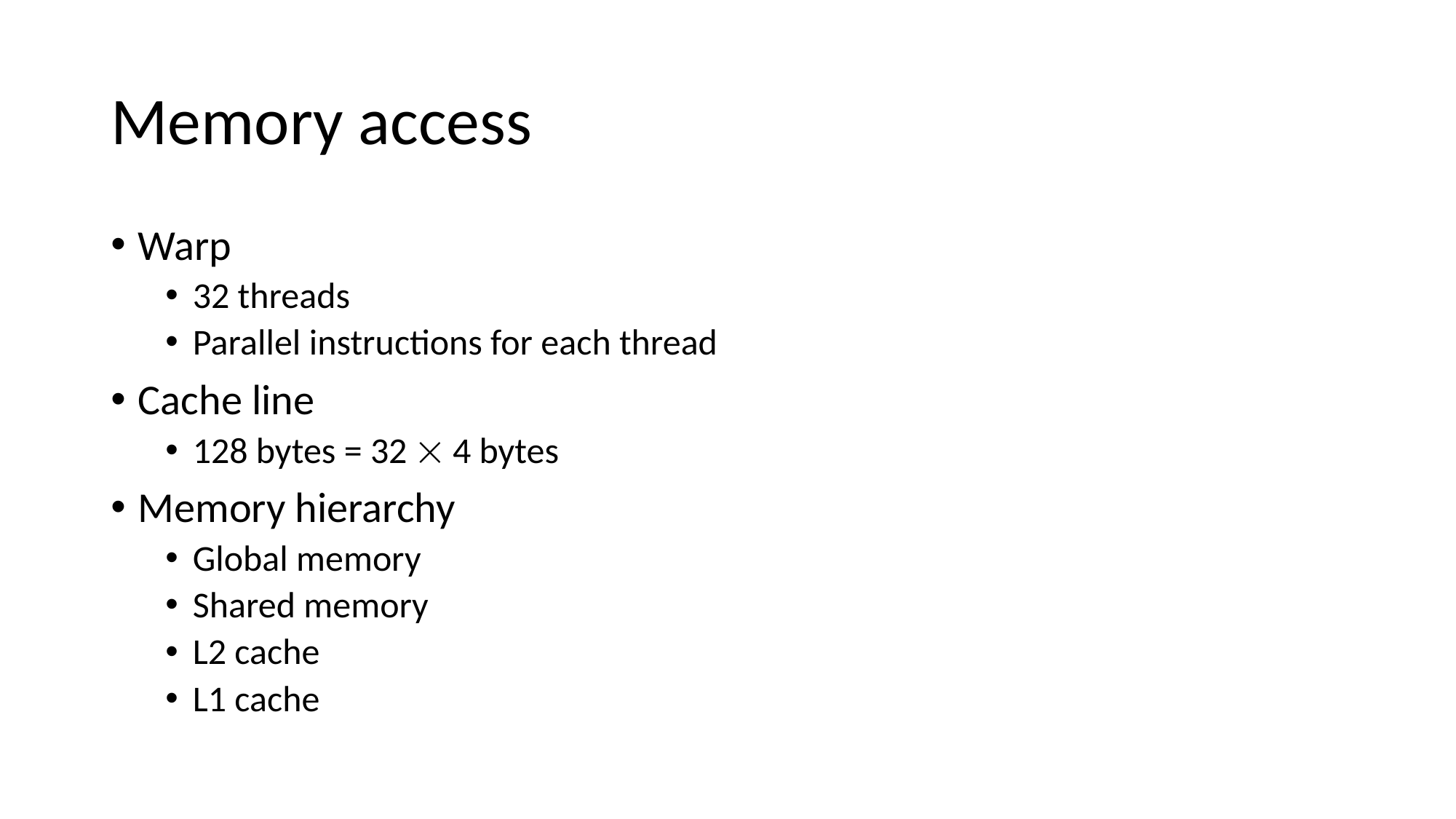

# Memory access
Warp
32 threads
Parallel instructions for each thread
Cache line
128 bytes = 32 × 4 bytes
Memory hierarchy
Global memory
Shared memory
L2 cache
L1 cache